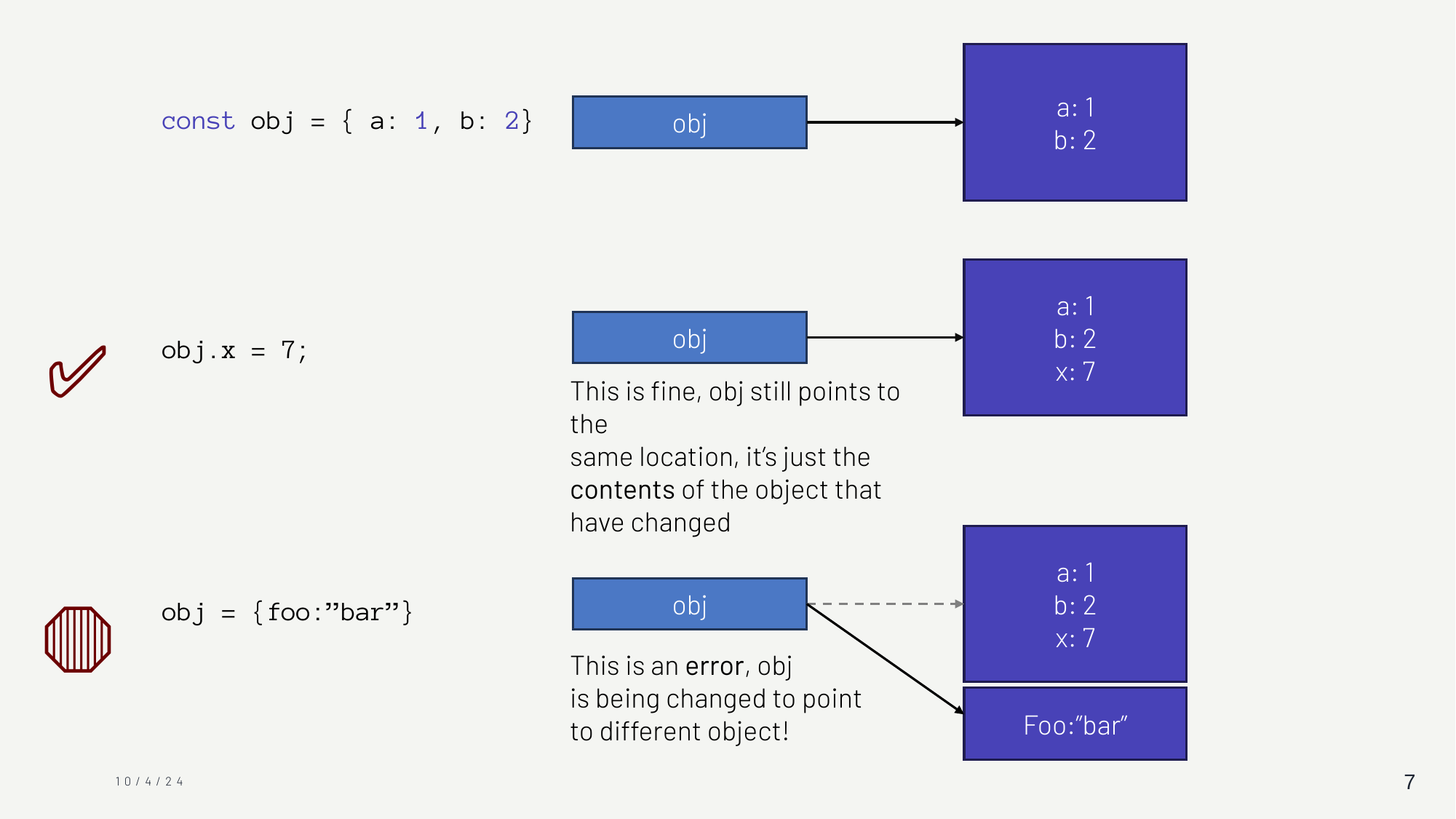

a: 1
b: 2
const obj = { a: 1, b: 2}

obj.x = 7;

obj = {foo:”bar”}
obj
a: 1
b: 2
x: 7
obj
✅
This is fine, obj still points to the
same location, it’s just the contents of the object that have changed
a: 1
b: 2
x: 7
obj
🛑
This is an error, obj
is being changed to point
to different object!
Foo:”bar”
10/4/24
7